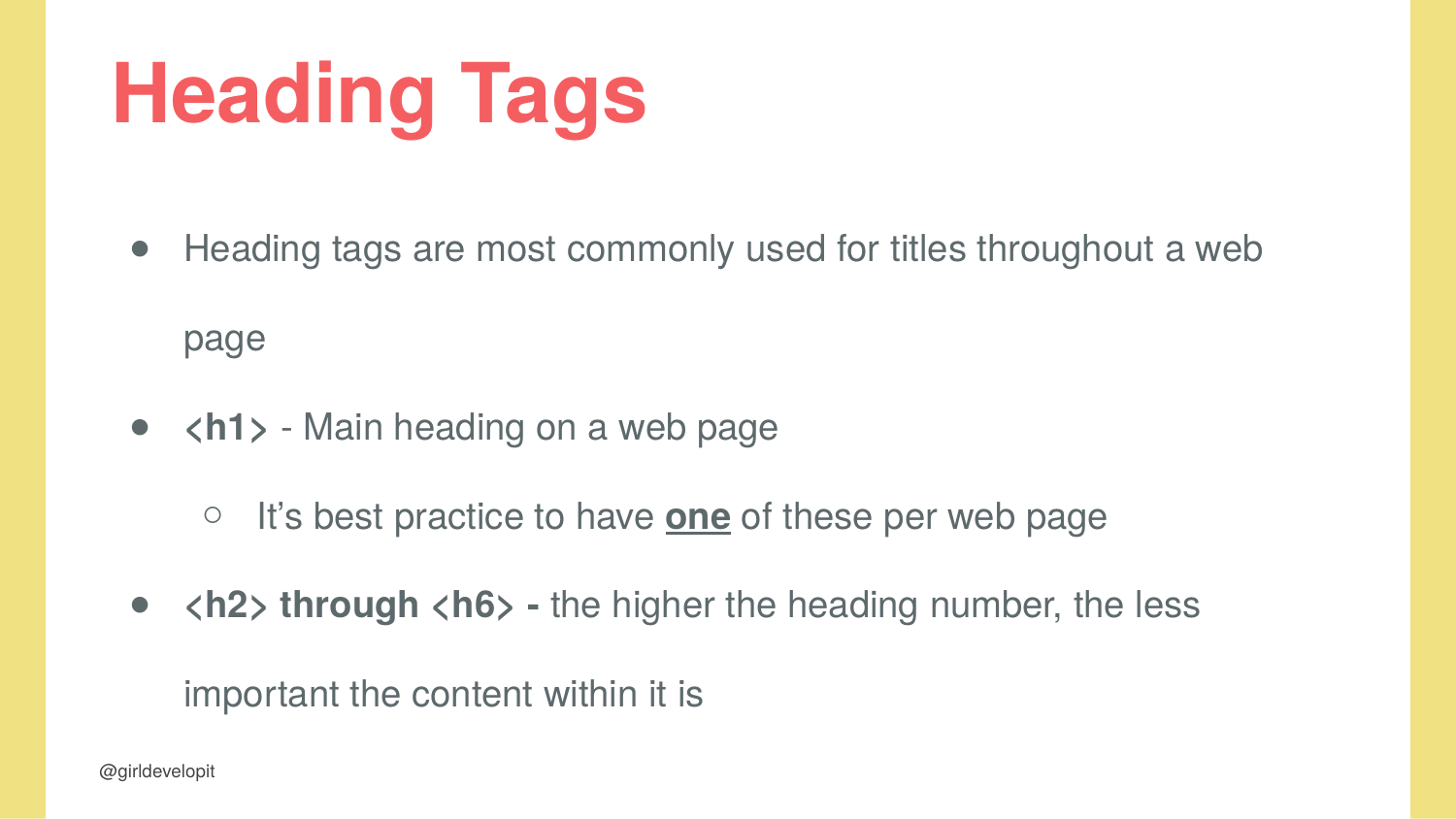

# Heading Tags
Heading tags are most commonly used for titles throughout a web page
<h1> - Main heading on a web page
It’s best practice to have one of these per web page
<h2> through <h6> - the higher the heading number, the less important the content within it is